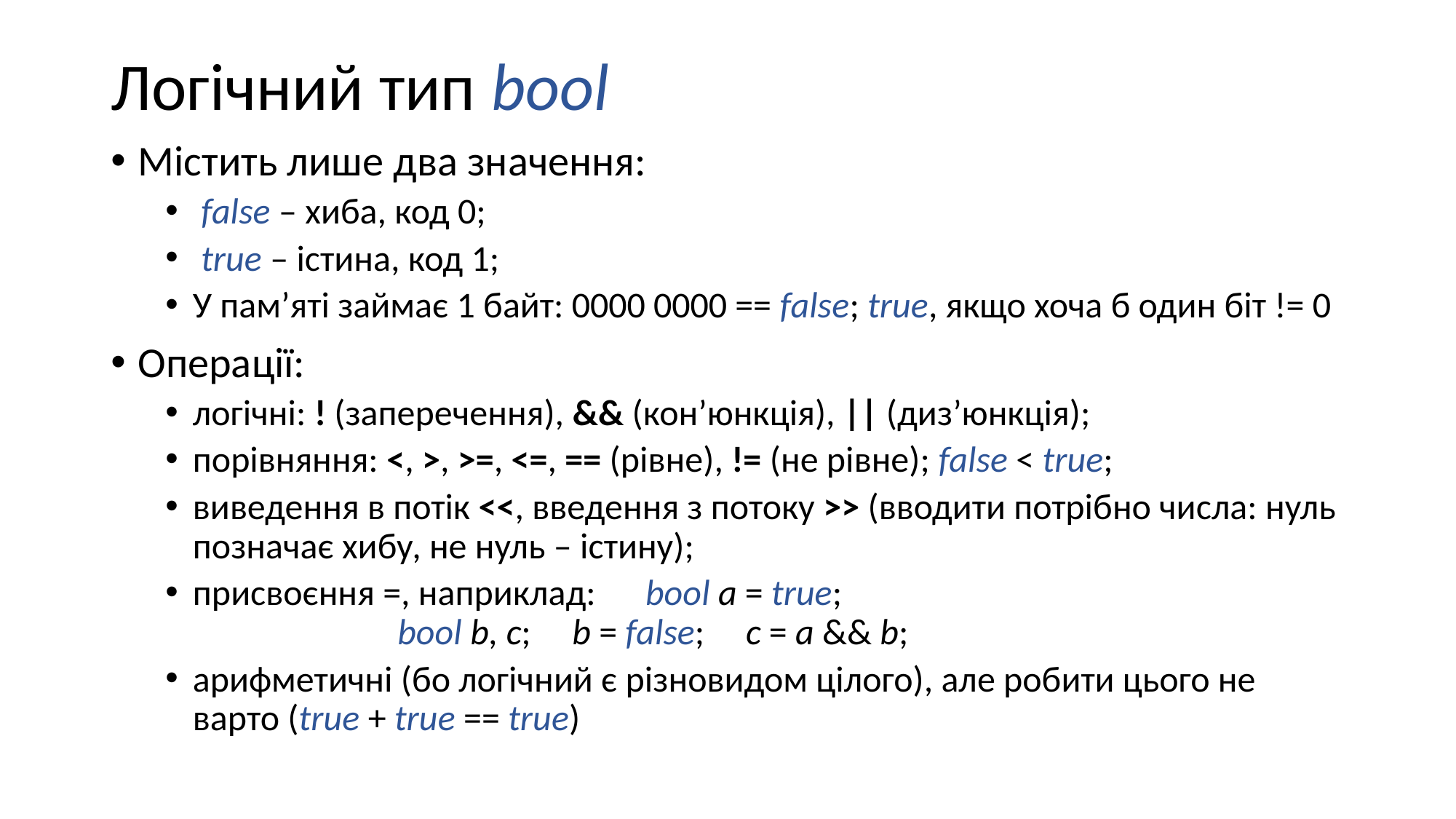

# Логічний тип bool
Містить лише два значення:
 false – хиба, код 0;
 true – істина, код 1;
У пам’яті займає 1 байт: 0000 0000 == false; true, якщо хоча б один біт != 0
Операції:
логічні: ! (заперечення), && (кон’юнкція), || (диз’юнкція);
порівняння: <, >, >=, <=, == (рівне), != (не рівне); false < true;
виведення в потік <<, введення з потоку >> (вводити потрібно числа: нуль позначає хибу, не нуль – істину);
присвоєння =, наприклад:      bool a = true;
                         bool b, c;     b = false;     c = a && b;
арифметичні (бо логічний є різновидом цілого), але робити цього не варто (true + true == true)